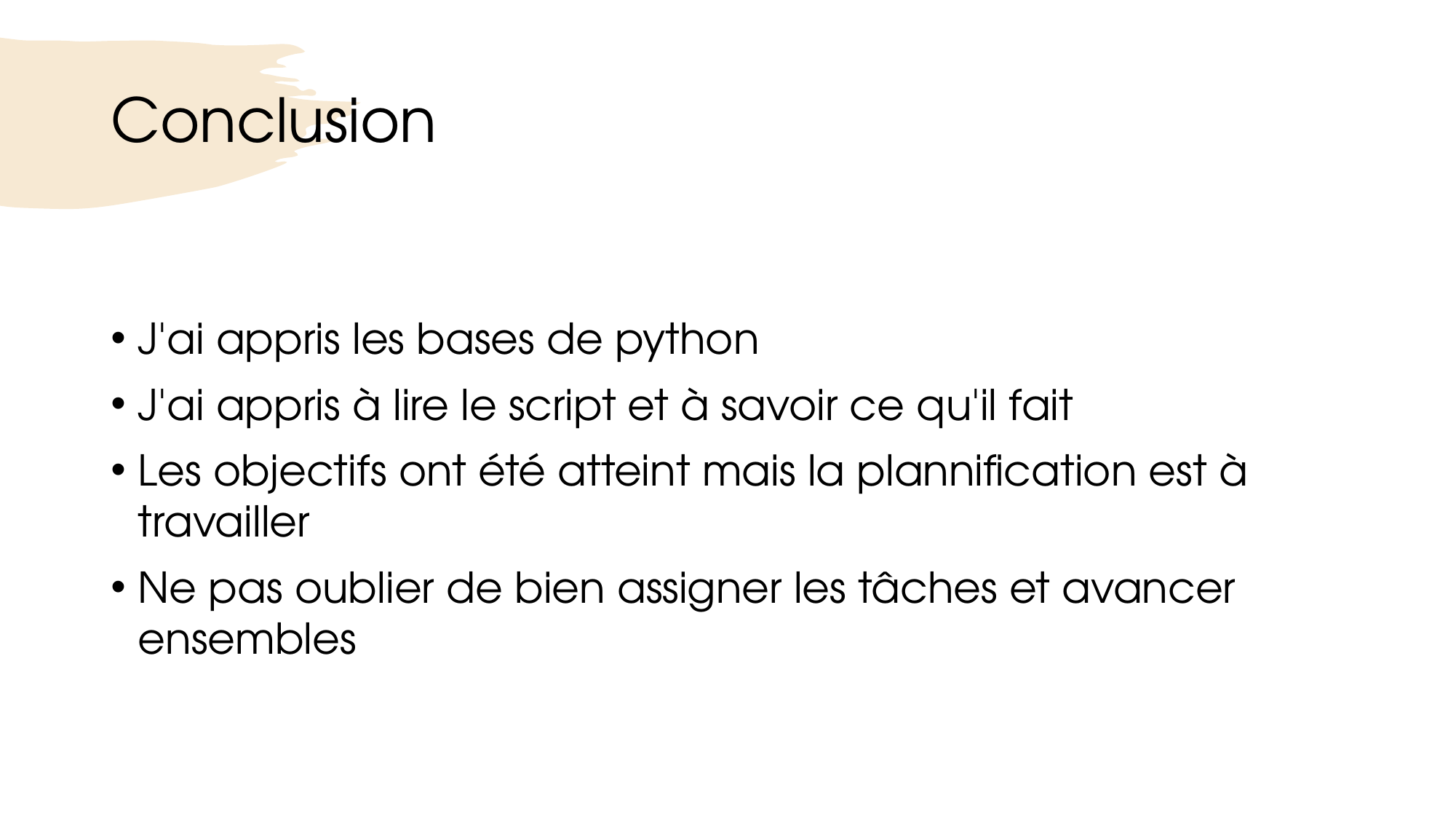

# Conclusion

J'ai appris les bases de python
J'ai appris à lire le script et à savoir ce qu'il fait
Les objectifs ont été atteint mais la plannification est à travailler
Ne pas oublier de bien assigner les tâches et avancer ensembles